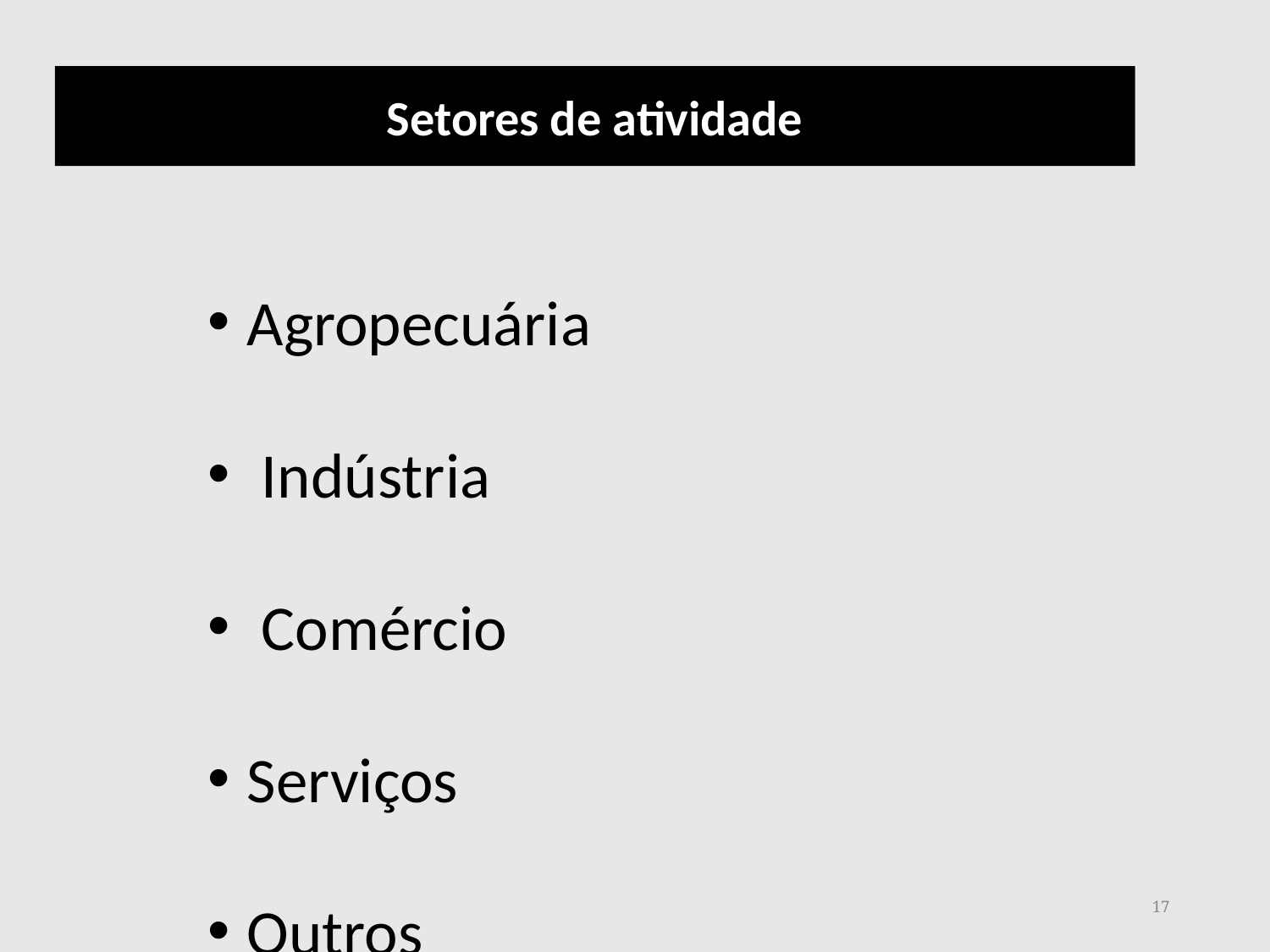

Setores de atividade
Agropecuária

 Indústria

 Comércio

Serviços

Outros
17